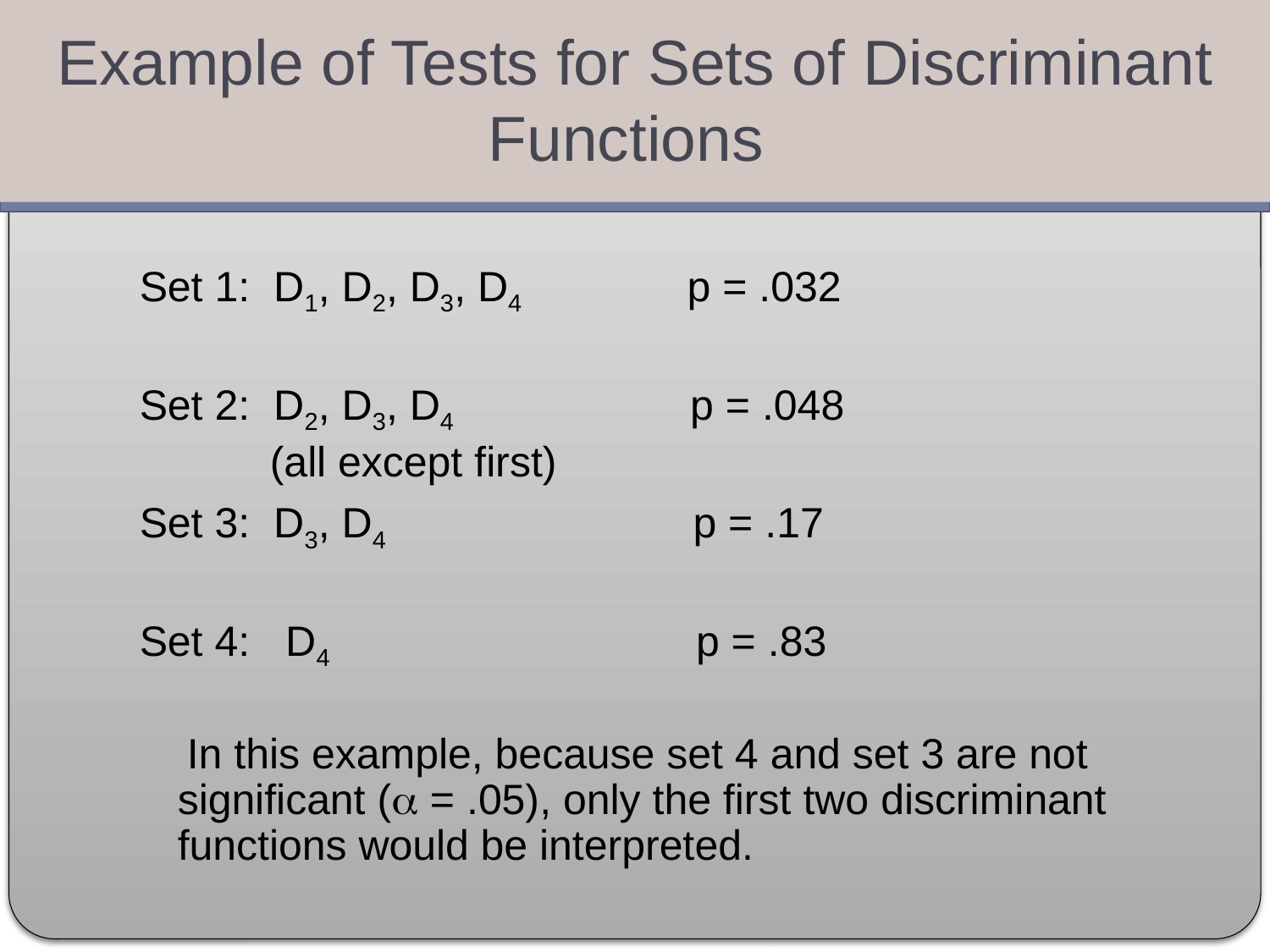

Example of Tests for Sets of Discriminant Functions
#

Set 1:  D1, D2, D3, D4              p = .032

Set 2:  D2, D3, D4                    p = .048
           (all except first)
Set 3:  D3, D4                          p = .17

Set 4:   D4                               p = .83

    In this example, because set 4 and set 3 are not significant (α = .05), only the first two discriminant functions would be interpreted.